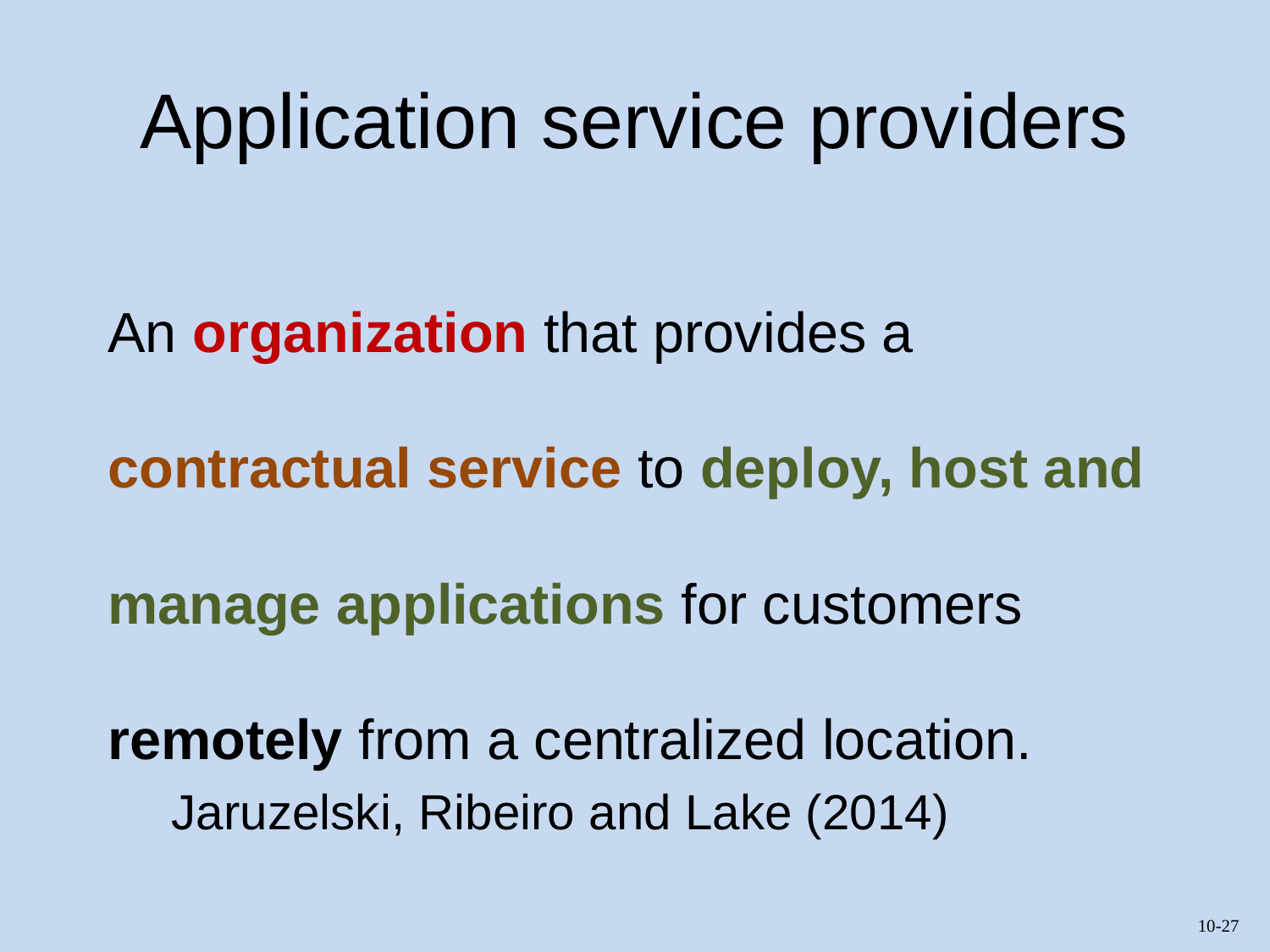

# Application service providers
An organization that provides a contractual service to deploy, host and manage applications for customers remotely from a centralized location.
Jaruzelski, Ribeiro and Lake (2014)